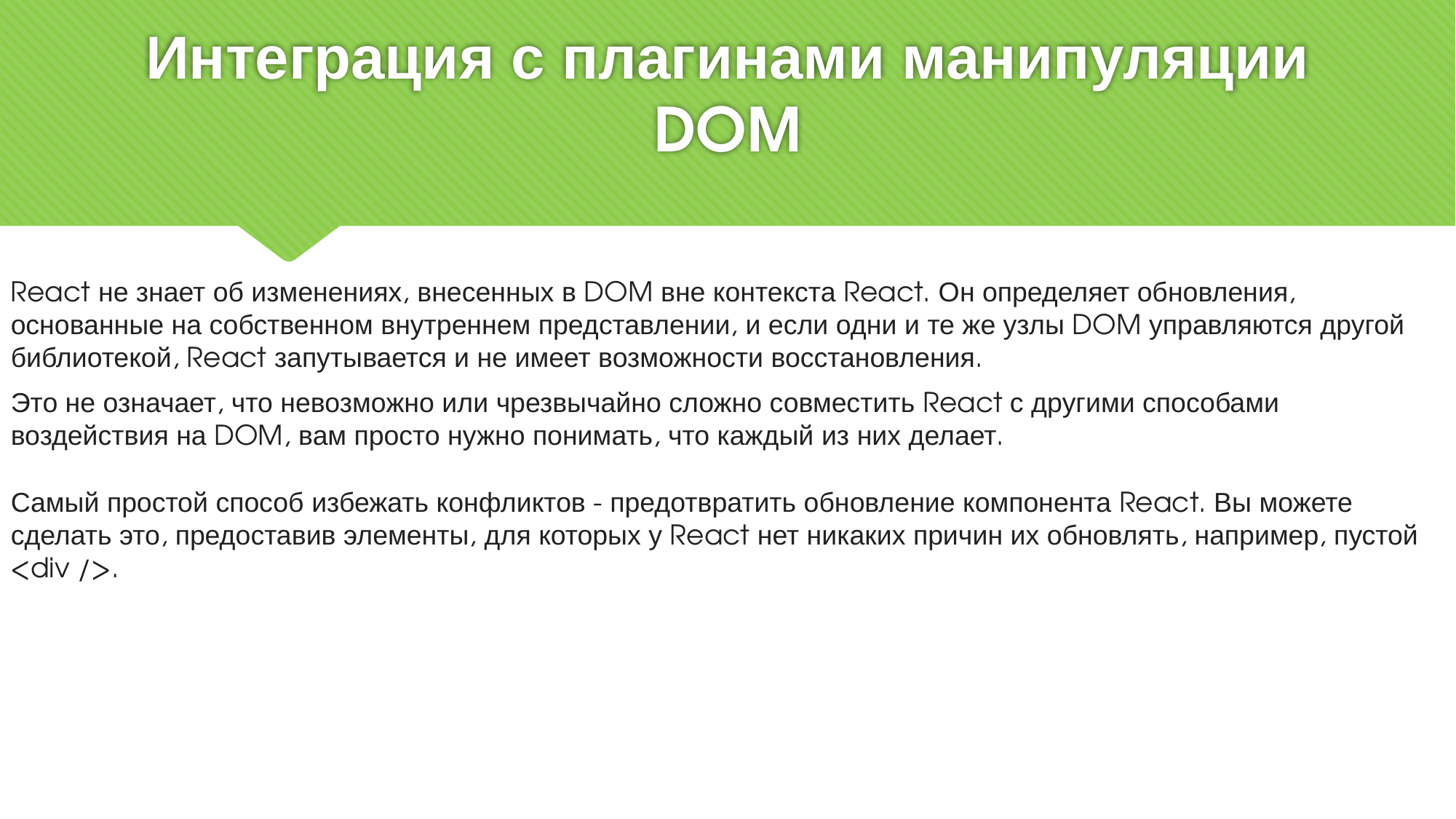

# Интеграция с плагинами манипуляции DOM
React не знает об изменениях, внесенных в DOM вне контекста React. Он определяет обновления, основанные на собственном внутреннем представлении, и если одни и те же узлы DOM управляются другой библиотекой, React запутывается и не имеет возможности восстановления.
Это не означает, что невозможно или чрезвычайно сложно совместить React с другими способами воздействия на DOM, вам просто нужно понимать, что каждый из них делает.
Самый простой способ избежать конфликтов - предотвратить обновление компонента React. Вы можете сделать это, предоставив элементы, для которых у React нет никаких причин их обновлять, например, пустой <div />.